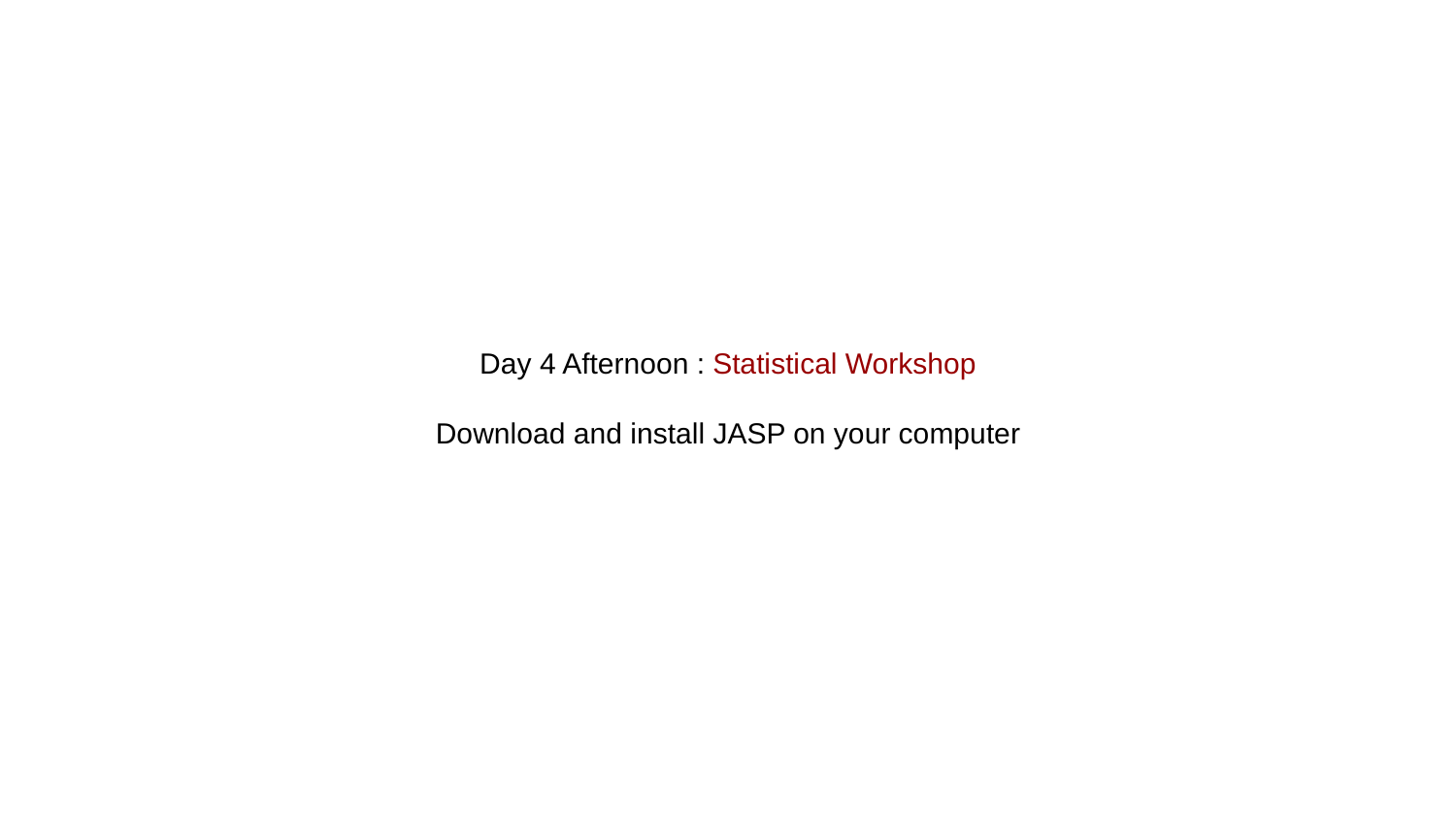

# Day 4 Afternoon : Statistical Workshop

Download and install JASP on your computer